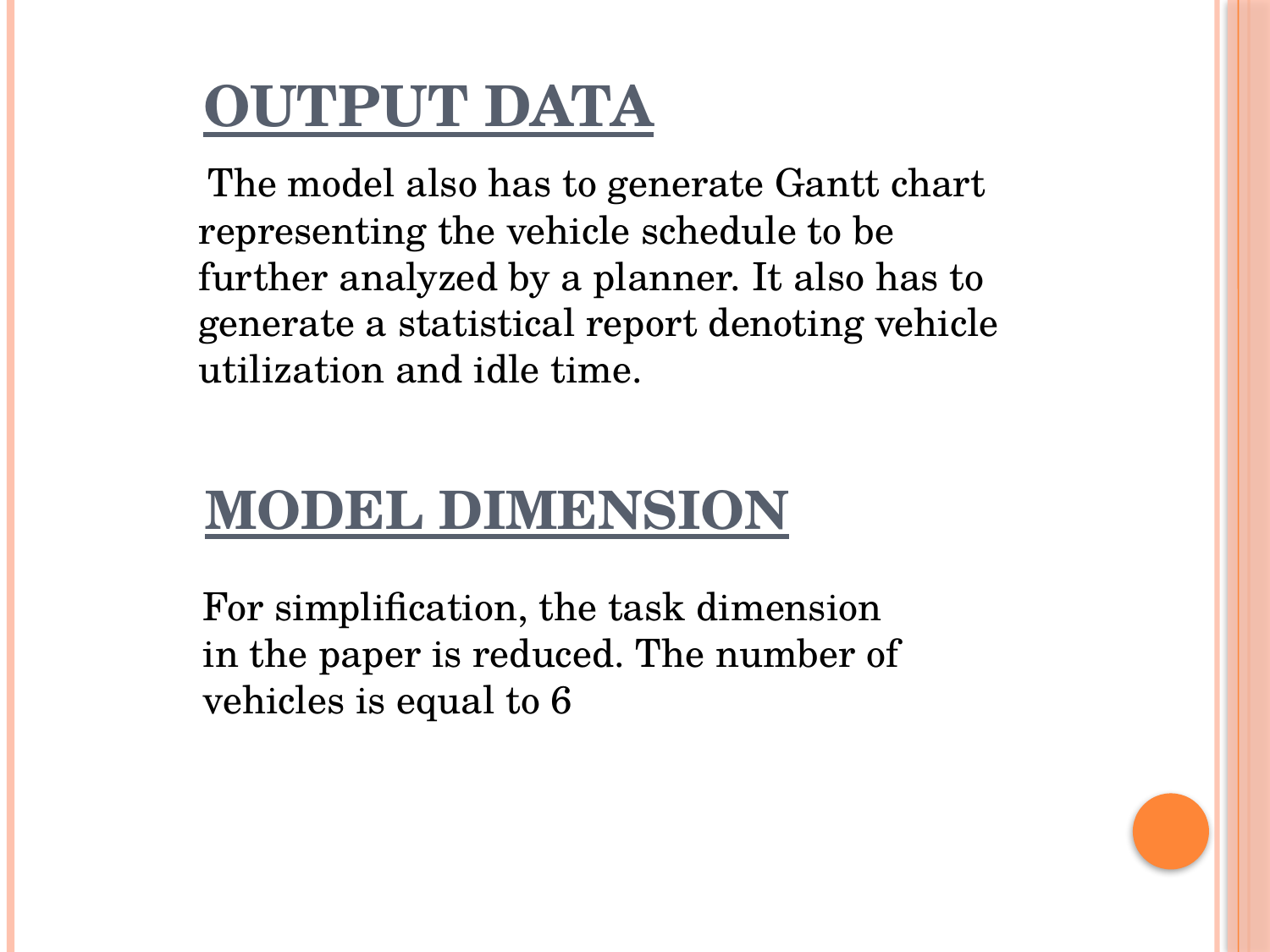

OUTPUT DATA
    The model also has to generate Gantt chart representing the vehicle schedule to be further analyzed by a planner. It also has to generate a statistical report denoting vehicle utilization and idle time.

MODEL DIMENSION
For simplification, the task dimension in the paper is reduced. The number of vehicles is equal to 6